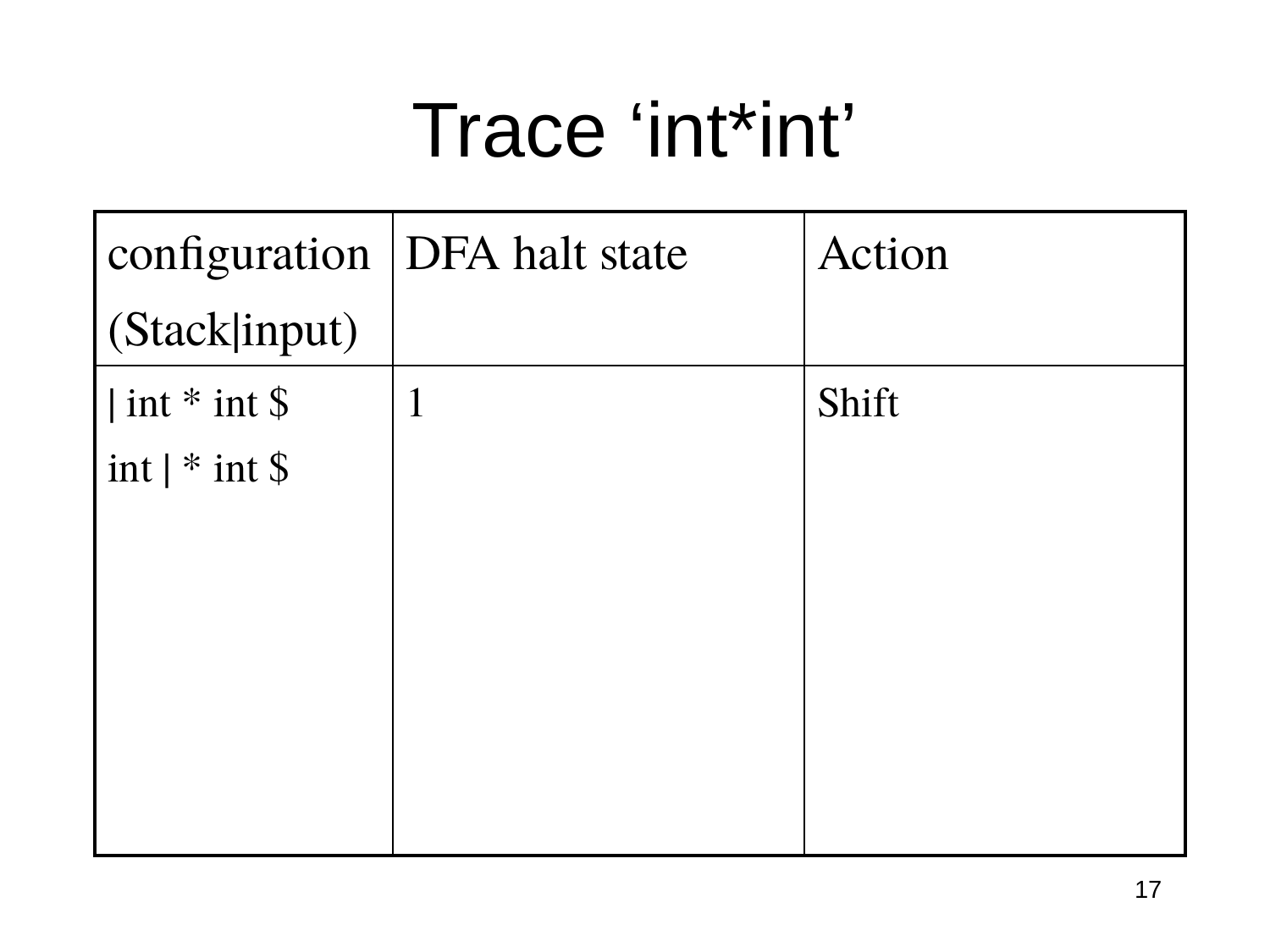

# Trace ‘int*int’
| configuration (Stack|input) | DFA halt state | Action |
| --- | --- | --- |
| | int \* int $ int | \* int $ | 1 | Shift |
17